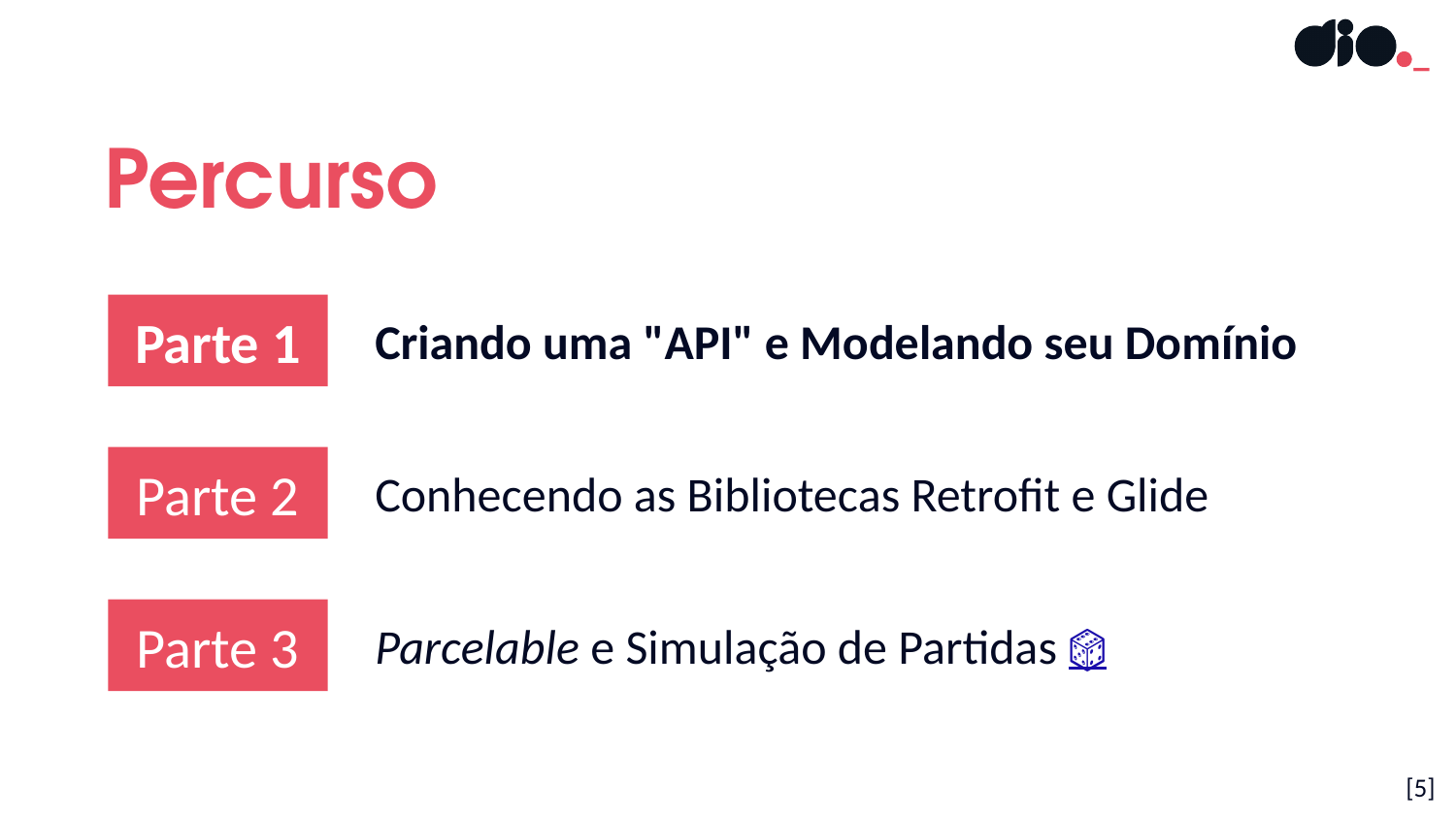

Percurso
Parte 1
Criando uma "API" e Modelando seu Domínio
Parte 2
Conhecendo as Bibliotecas Retrofit e Glide
Parte 3
Parcelable e Simulação de Partidas 🎲
[5]